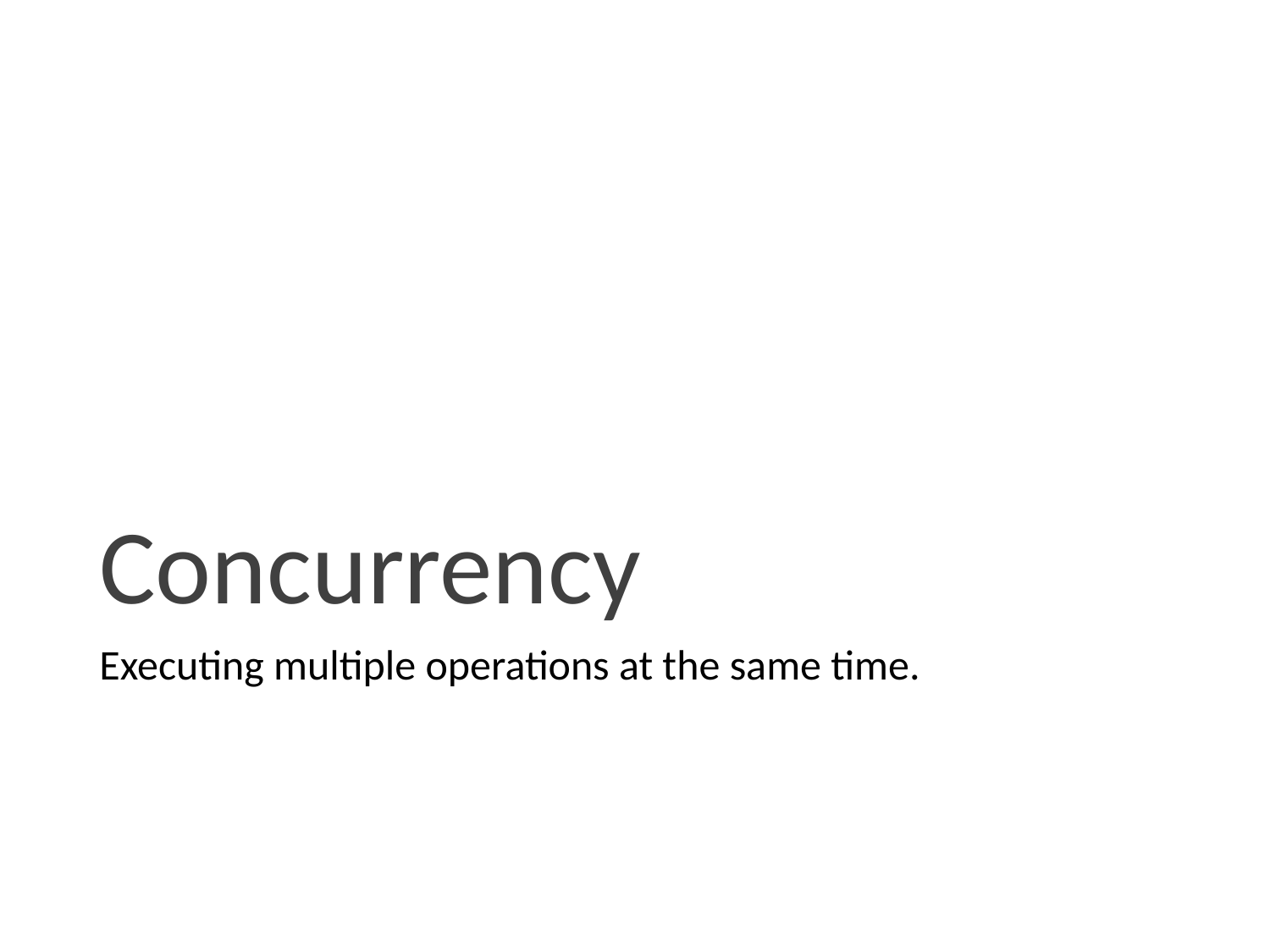

# Concurrency
Executing multiple operations at the same time.